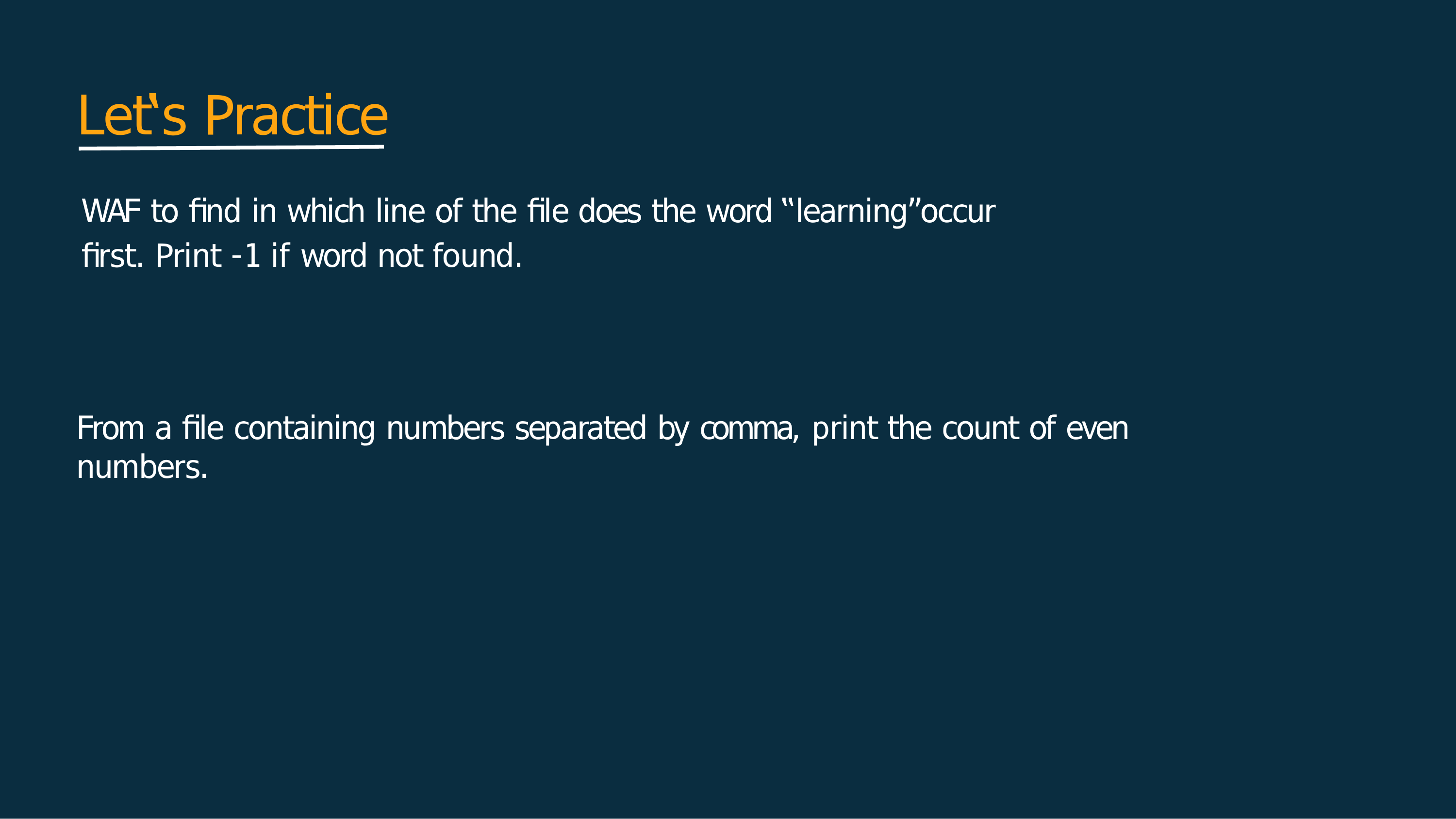

# Let‘s Practice

WAF to find in which line of the file does the word “learning”occur first. Print -1 if word not found.
From a file containing numbers separated by comma, print the count of even numbers.